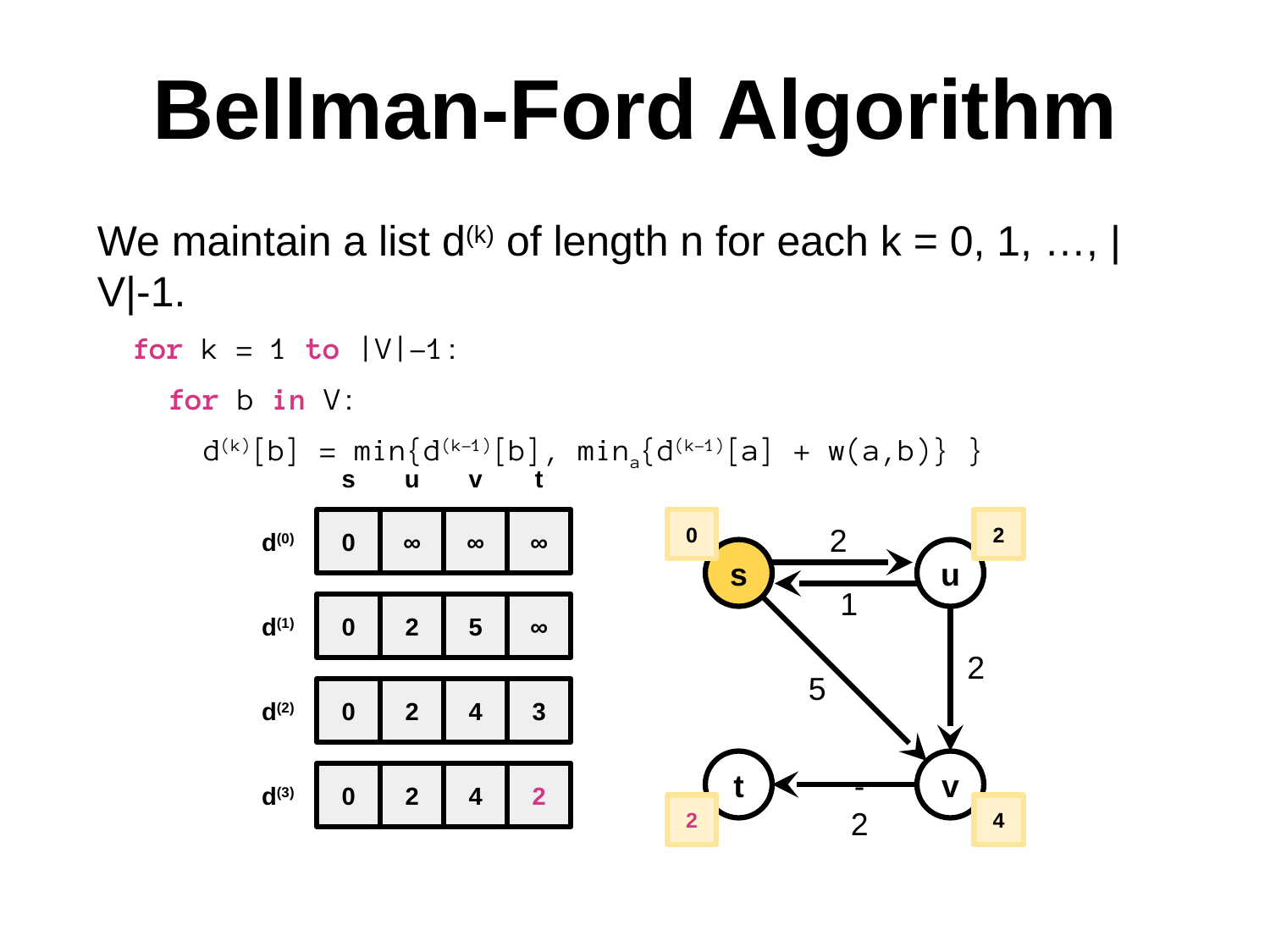

Bellman-Ford Algorithm
We maintain a list d(k) of length n for each k = 0, 1, …, |V|-1.

    for k = 1 to |V|-1:

        for b in V:

            d(k)[b] = min{d(k-1)[b], mina{d(k-1)[a] + w(a,b)} }
s
u
v
t
0
2
2
s
u
1
2
5
t
v
-2
2
4
0
∞
∞
∞
d(0)
0
2
5
∞
d(1)
0
2
4
3
d(2)
0
2
4
2
d(3)